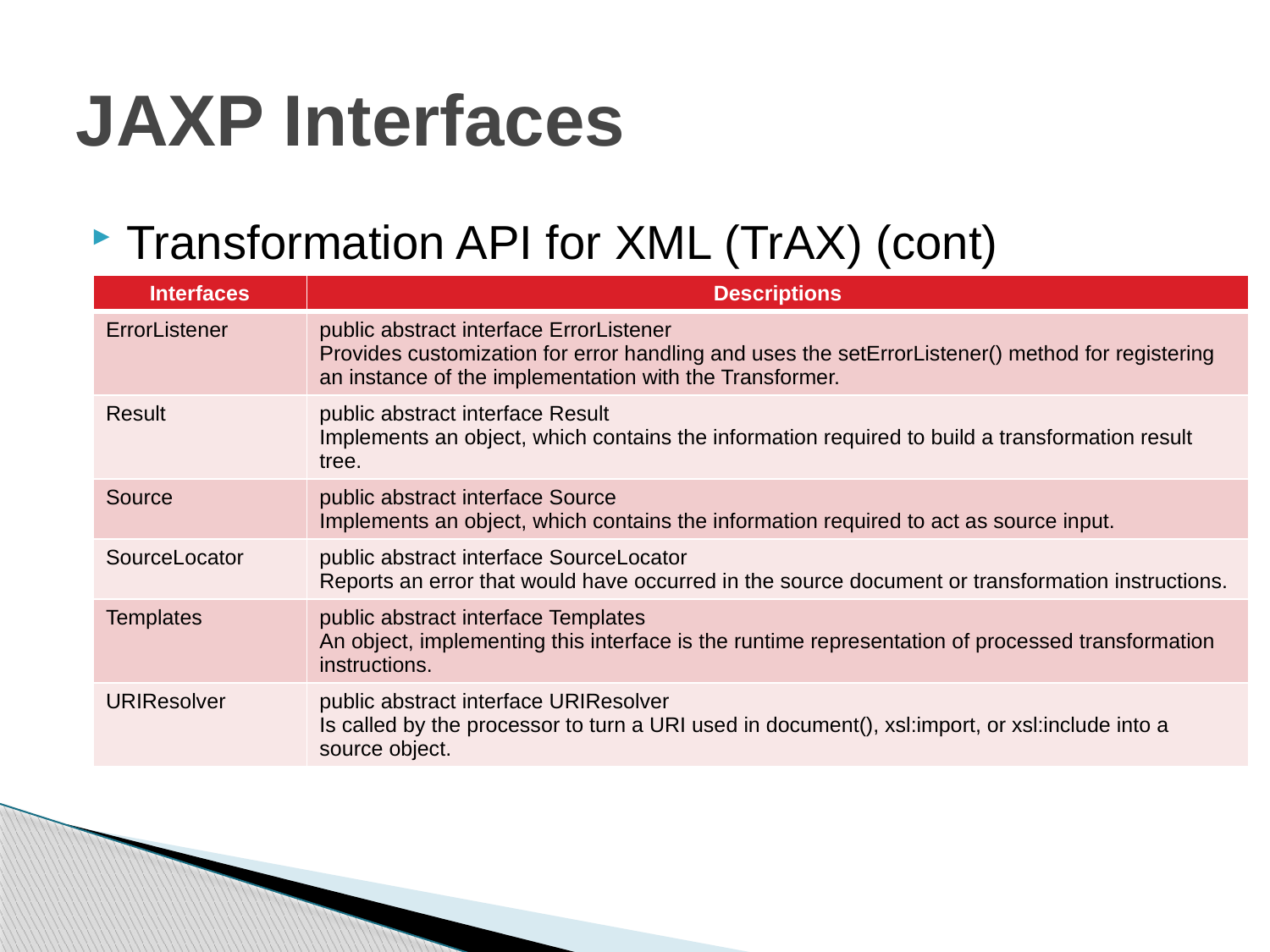

# JAXP Interfaces
Transformation API for XML (TrAX) (cont)
| Interfaces | Descriptions |
| --- | --- |
| ErrorListener | public abstract interface ErrorListener Provides customization for error handling and uses the setErrorListener() method for registering an instance of the implementation with the Transformer. |
| Result | public abstract interface Result Implements an object, which contains the information required to build a transformation result tree. |
| Source | public abstract interface Source Implements an object, which contains the information required to act as source input. |
| SourceLocator | public abstract interface SourceLocator Reports an error that would have occurred in the source document or transformation instructions. |
| Templates | public abstract interface Templates An object, implementing this interface is the runtime representation of processed transformation instructions. |
| URIResolver | public abstract interface URIResolver Is called by the processor to turn a URI used in document(), xsl:import, or xsl:include into a source object. |